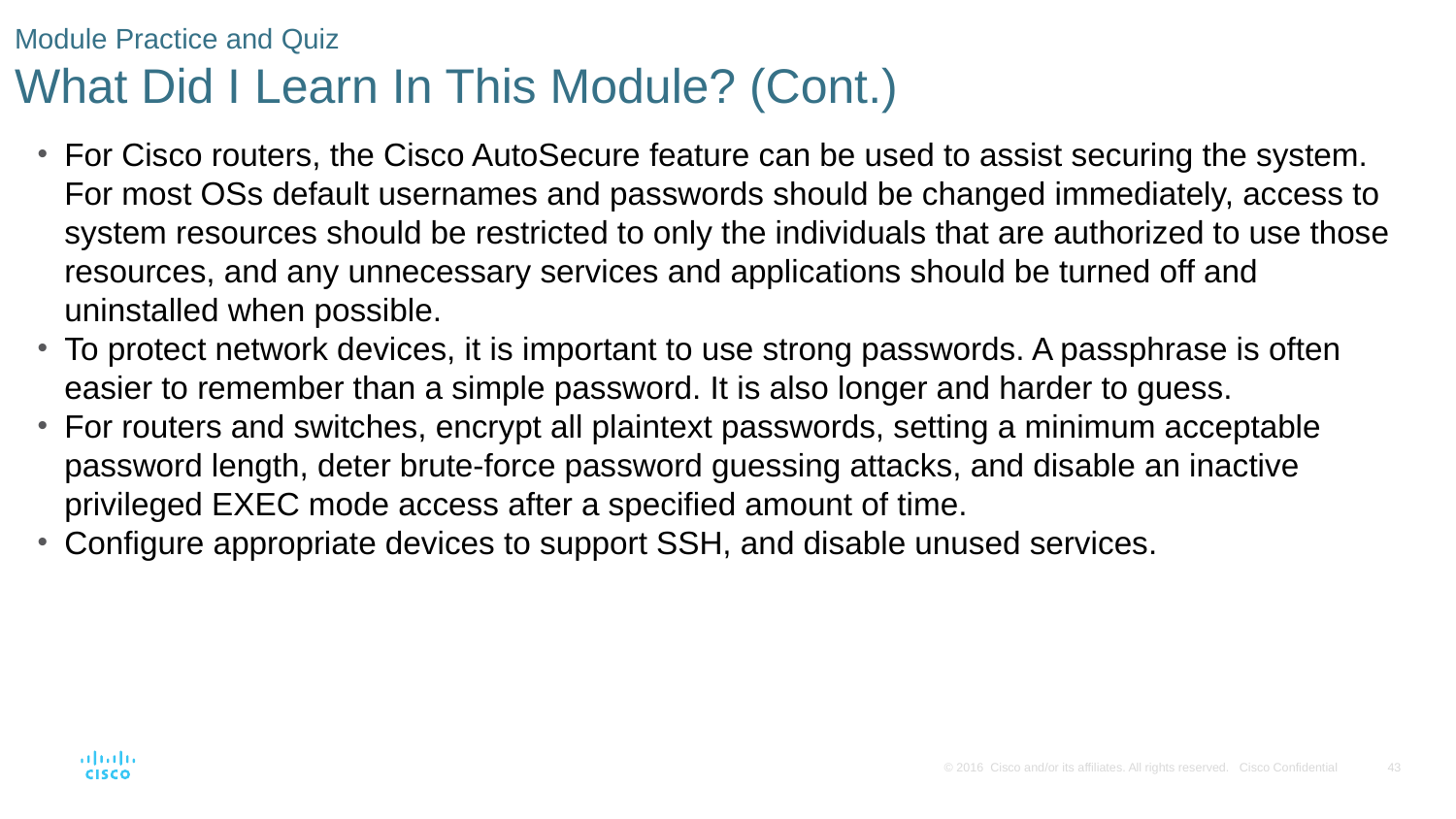

# Module Practice and Quiz What Did I Learn In This Module? (Cont.)
For Cisco routers, the Cisco AutoSecure feature can be used to assist securing the system. For most OSs default usernames and passwords should be changed immediately, access to system resources should be restricted to only the individuals that are authorized to use those resources, and any unnecessary services and applications should be turned off and uninstalled when possible.
To protect network devices, it is important to use strong passwords. A passphrase is often easier to remember than a simple password. It is also longer and harder to guess.
For routers and switches, encrypt all plaintext passwords, setting a minimum acceptable password length, deter brute-force password guessing attacks, and disable an inactive privileged EXEC mode access after a specified amount of time.
Configure appropriate devices to support SSH, and disable unused services.